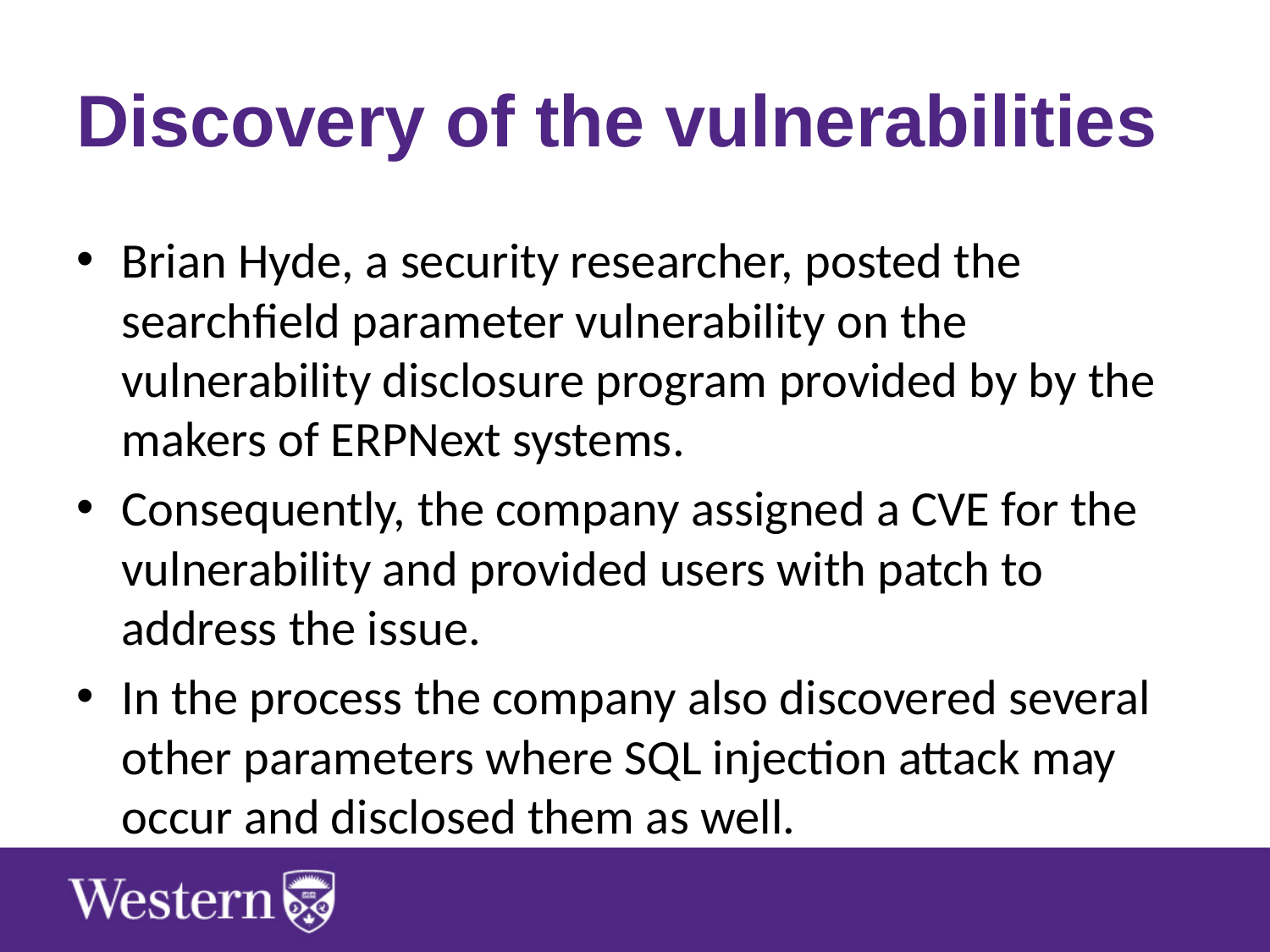

# Discovery of the vulnerabilities
Brian Hyde, a security researcher, posted the searchfield parameter vulnerability on the vulnerability disclosure program provided by by the makers of ERPNext systems.
Consequently, the company assigned a CVE for the vulnerability and provided users with patch to address the issue.
In the process the company also discovered several other parameters where SQL injection attack may occur and disclosed them as well.